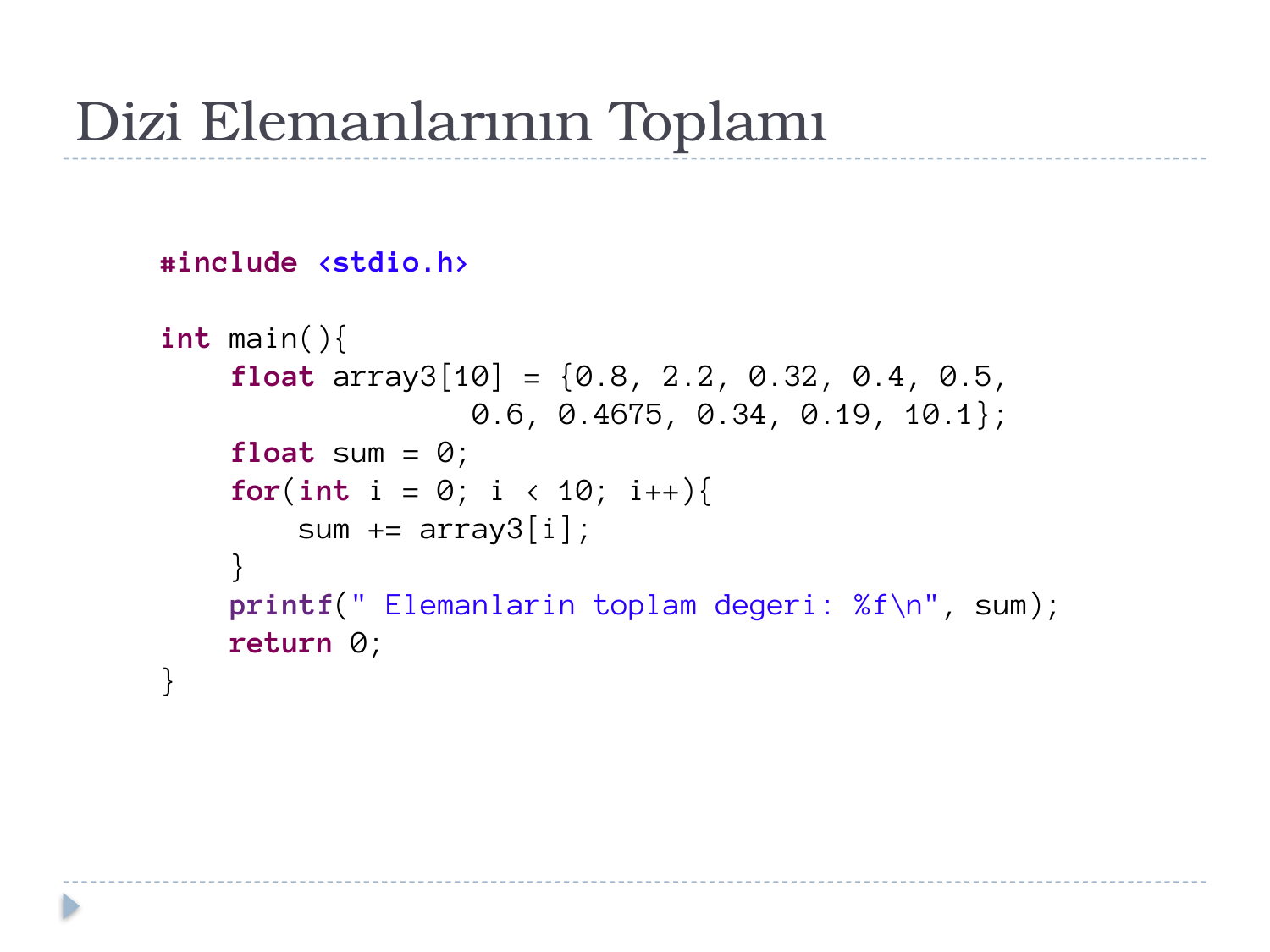

# Dizi Elemanlarının Toplamı
#include <stdio.h>

int main(){
    float array3[10] = {0.8, 2.2, 0.32, 0.4, 0.5,
                  0.6, 0.4675, 0.34, 0.19, 10.1};
    float sum = 0;
    for(int i = 0; i < 10; i++){
        sum += array3[i];
    }
    printf(" Elemanlarin toplam degeri: %f\n", sum);
    return 0;
}